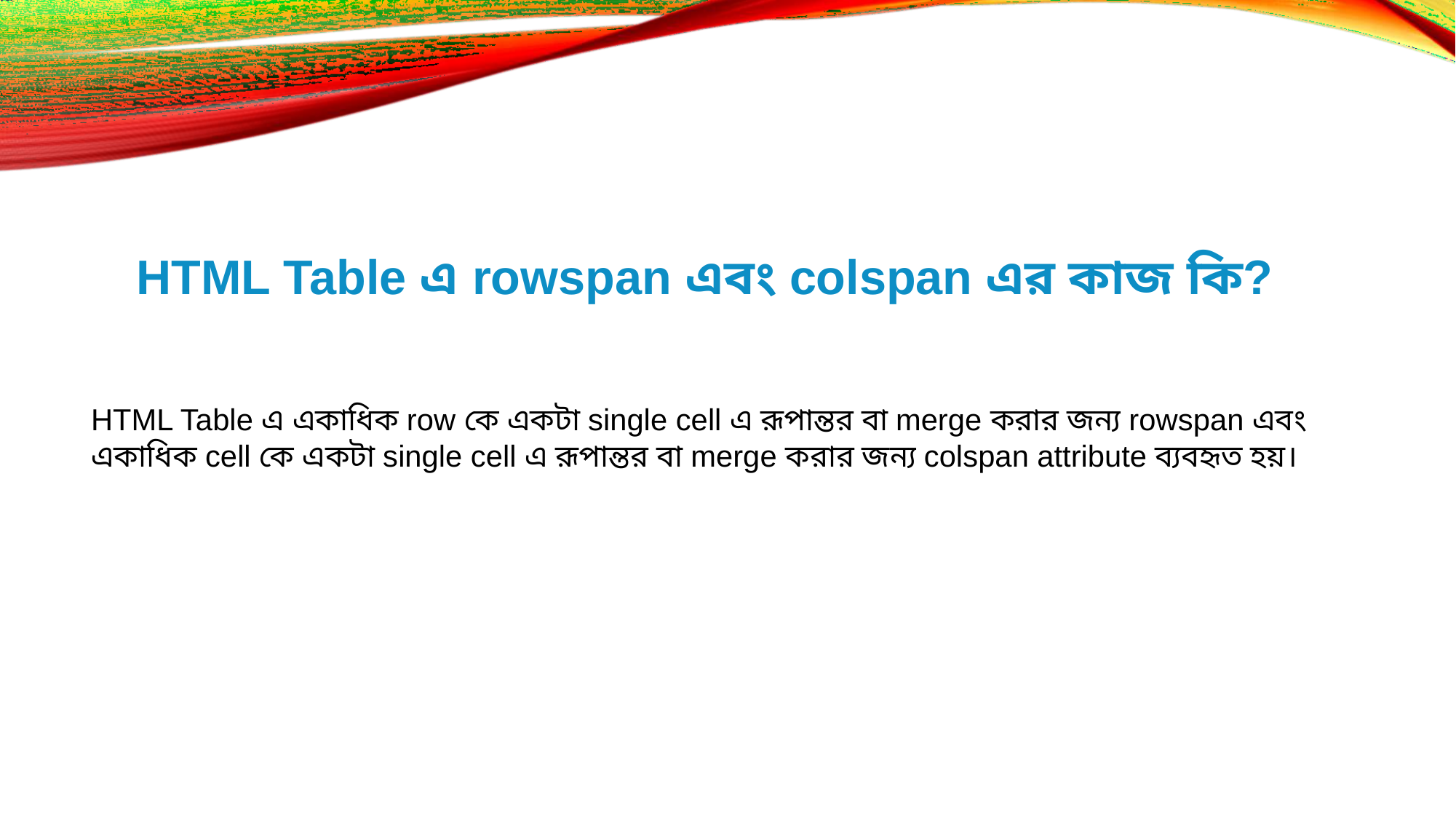

# HTML Table এ rowspan এবং colspan এর কাজ কি?
HTML Table এ একাধিক row কে একটা single cell এ রূপান্তর বা merge করার জন্য rowspan এবং একাধিক cell কে একটা single cell এ রূপান্তর বা merge করার জন্য colspan attribute ব্যবহৃত হয়।